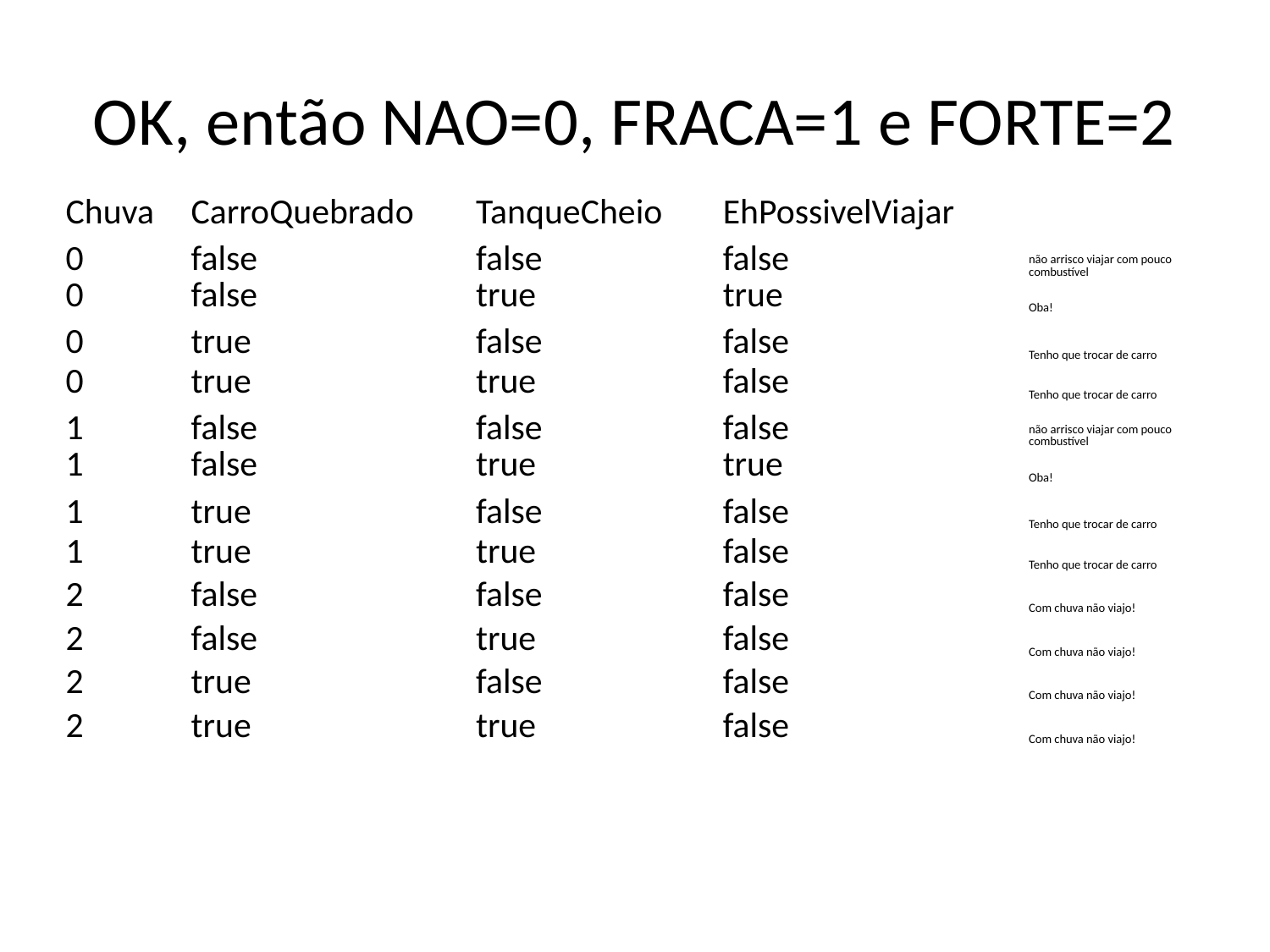

# OK, então NAO=0, FRACA=1 e FORTE=2
| Chuva | CarroQuebrado | TanqueCheio | EhPossivelViajar |  |
| --- | --- | --- | --- | --- |
| 0 | false | false | false | não arrisco viajar com pouco combustível |
| 0 | false | true | true | Oba! |
| 0 | true | false | false | Tenho que trocar de carro |
| 0 | true | true | false | Tenho que trocar de carro |
| 1 | false | false | false | não arrisco viajar com pouco combustível |
| 1 | false | true | true | Oba! |
| 1 | true | false | false | Tenho que trocar de carro |
| 1 | true | true | false | Tenho que trocar de carro |
| 2 | false | false | false | Com chuva não viajo! |
| 2 | false | true | false | Com chuva não viajo! |
| 2 | true | false | false | Com chuva não viajo! |
| 2 | true | true | false | Com chuva não viajo! |